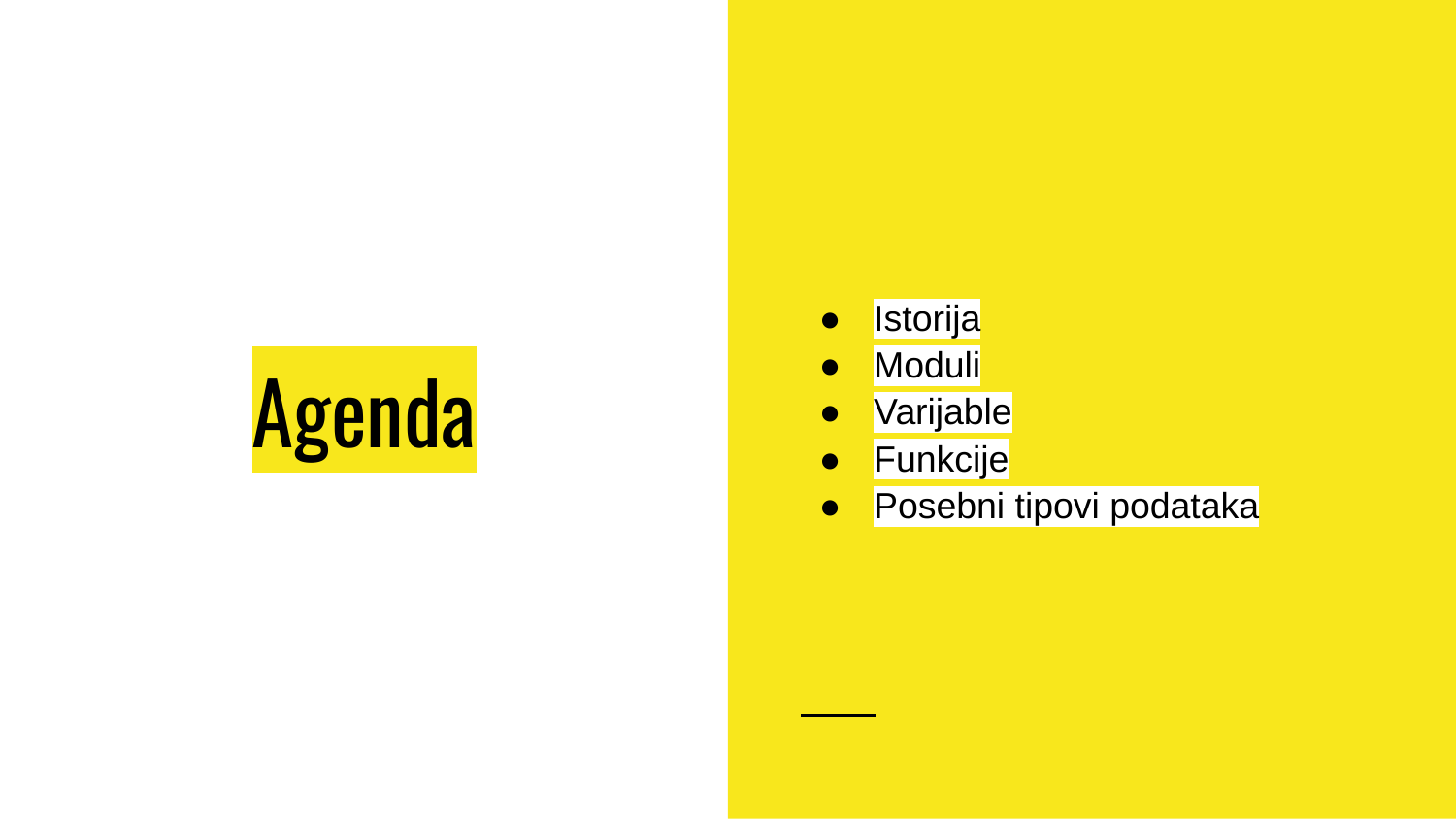

Istorija
Moduli
Varijable
Funkcije
Posebni tipovi podataka
# Agenda